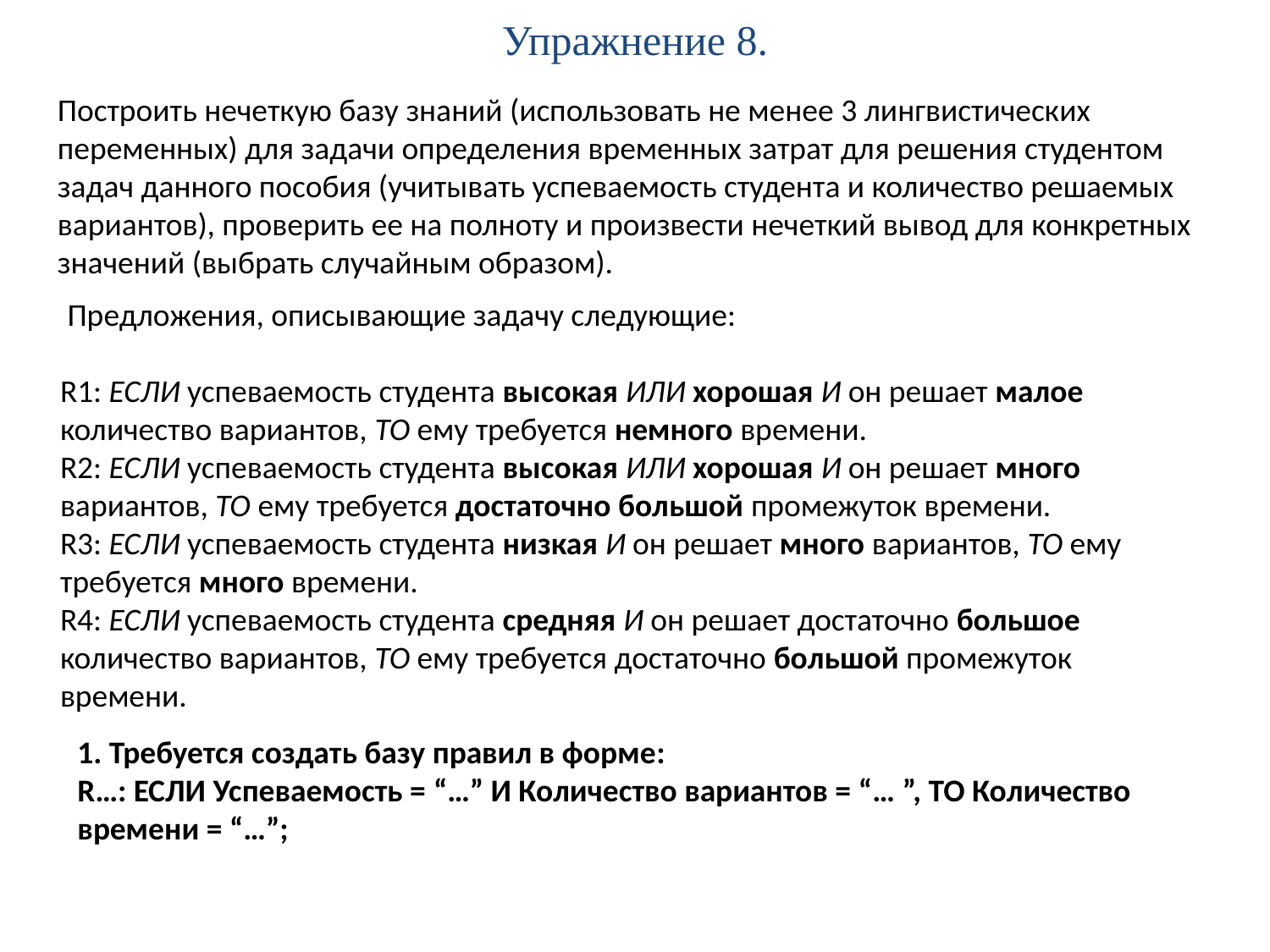

# Упражнение 8.
Построить нечеткую базу знаний (использовать не менее 3 лингвистических переменных) для задачи определения временных затрат для решения студентом задач данного пособия (учитывать успеваемость студента и количество решаемых вариантов), проверить ее на полноту и произвести нечеткий вывод для конкретных значений (выбрать случайным образом).
 Предложения, описывающие задачу следующие:

R1: ЕСЛИ успеваемость студента высокая ИЛИ хорошая И он решает малое количество вариантов, ТО ему требуется немного времени.
R2: ЕСЛИ успеваемость студента высокая ИЛИ хорошая И он решает много вариантов, ТО ему требуется достаточно большой промежуток времени.
R3: ЕСЛИ успеваемость студента низкая И он решает много вариантов, ТО ему требуется много времени.
R4: ЕСЛИ успеваемость студента средняя И он решает достаточно большое количество вариантов, ТО ему требуется достаточно большой промежуток
времени.
1. Требуется создать базу правил в форме:
R…: ЕСЛИ Успеваемость = “…” И Количество вариантов = “… ”, ТО Количество времени = “…”;